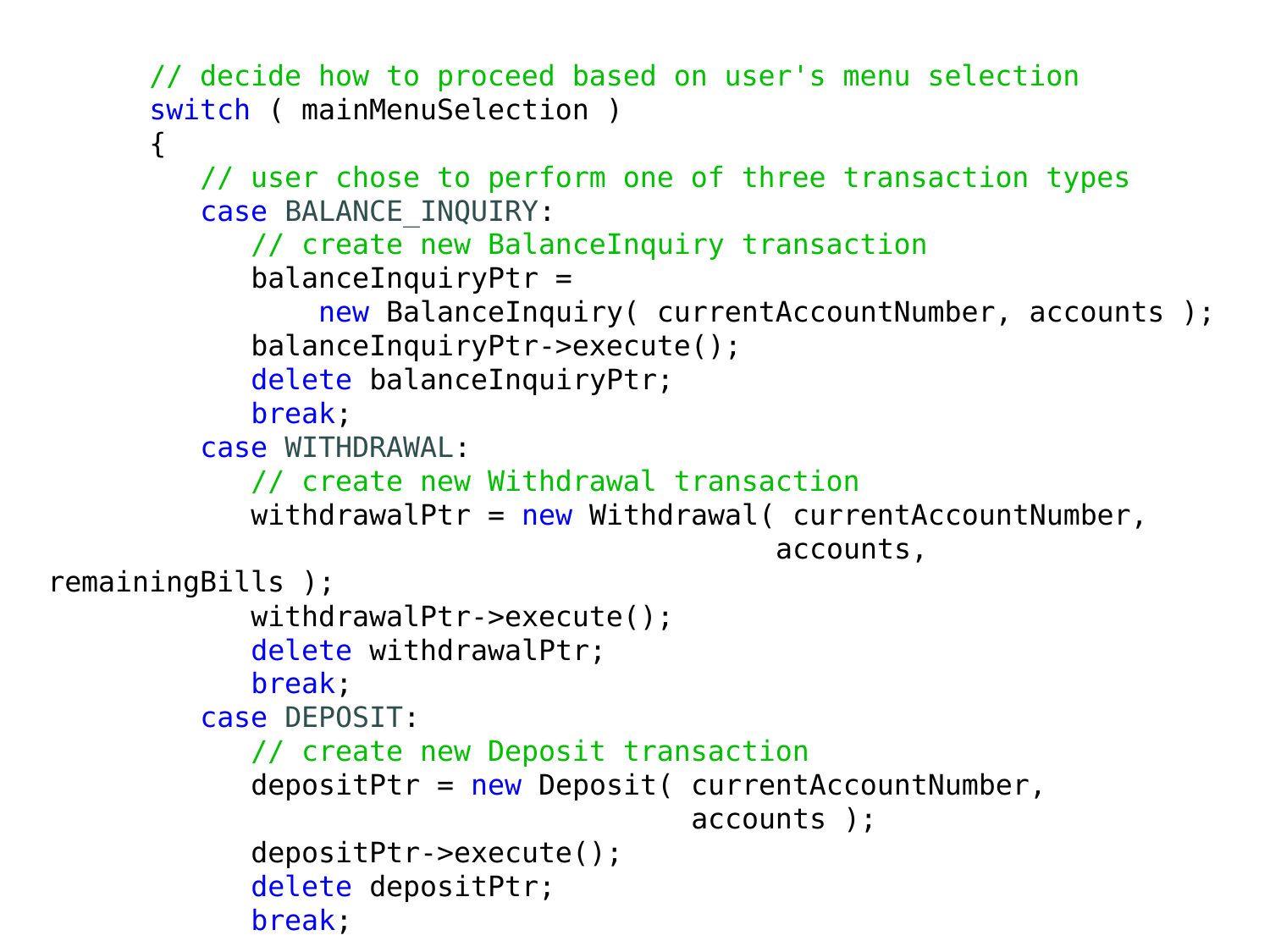

// decide how to proceed based on user's menu selection
      switch ( mainMenuSelection )
      {
         // user chose to perform one of three transaction types
         case BALANCE_INQUIRY:
            // create new BalanceInquiry transaction
            balanceInquiryPtr =
                new BalanceInquiry( currentAccountNumber, accounts );
            balanceInquiryPtr->execute();
            delete balanceInquiryPtr;
            break;
         case WITHDRAWAL:
            // create new Withdrawal transaction
            withdrawalPtr = new Withdrawal( currentAccountNumber,
                                           accounts, remainingBills );
            withdrawalPtr->execute();
            delete withdrawalPtr;
            break;
         case DEPOSIT:
            // create new Deposit transaction
            depositPtr = new Deposit( currentAccountNumber,
                                      accounts );
            depositPtr->execute();
            delete depositPtr;
            break;